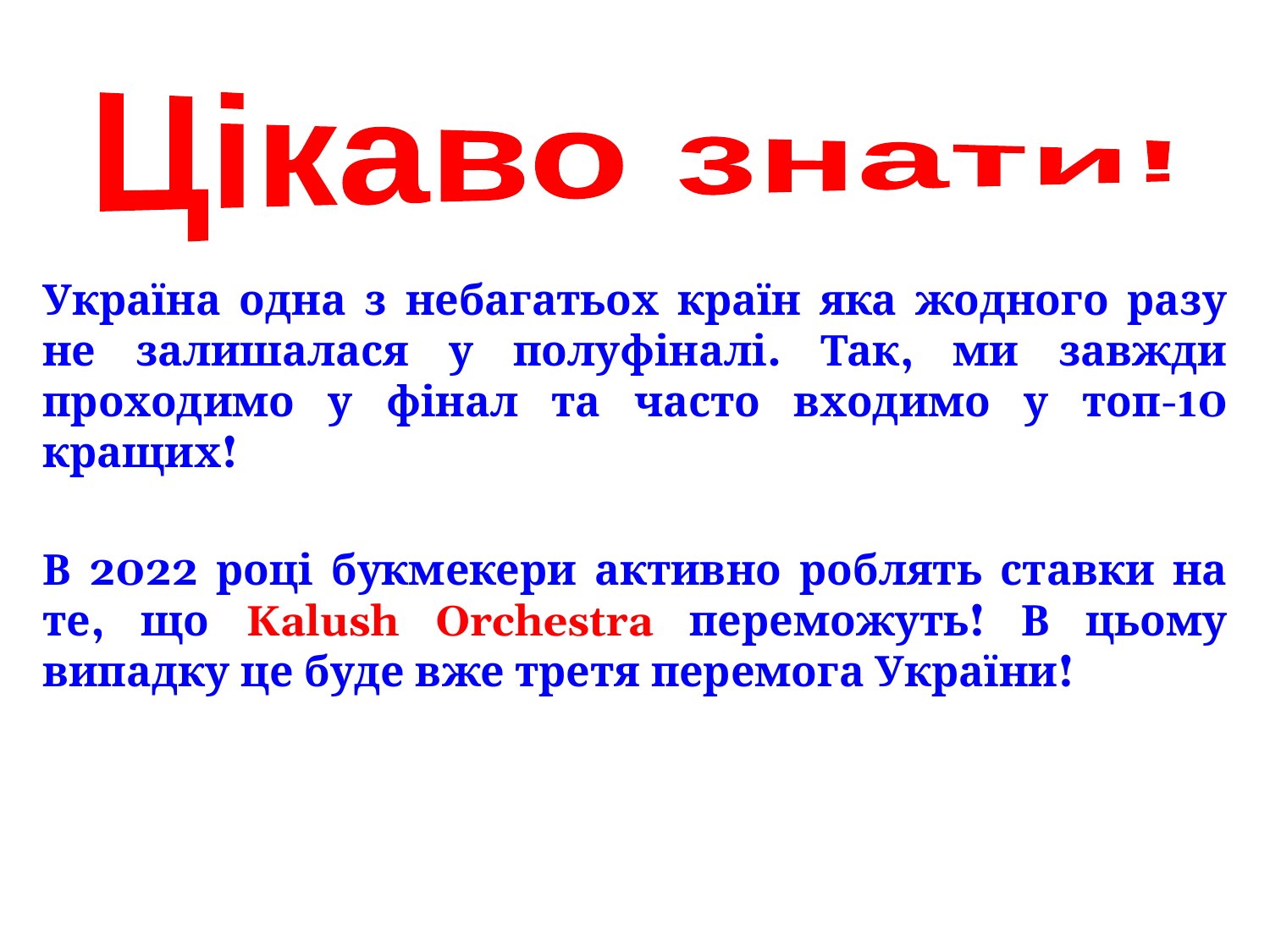

Цікаво знати!
Україна одна з небагатьох країн яка жодного разу не залишалася у полуфіналі. Так, ми завжди проходимо у фінал та часто входимо у топ-10 кращих!

В 2022 році букмекери активно роблять ставки на те, що Kalush Orchestra переможуть! В цьому випадку це буде вже третя перемога України!